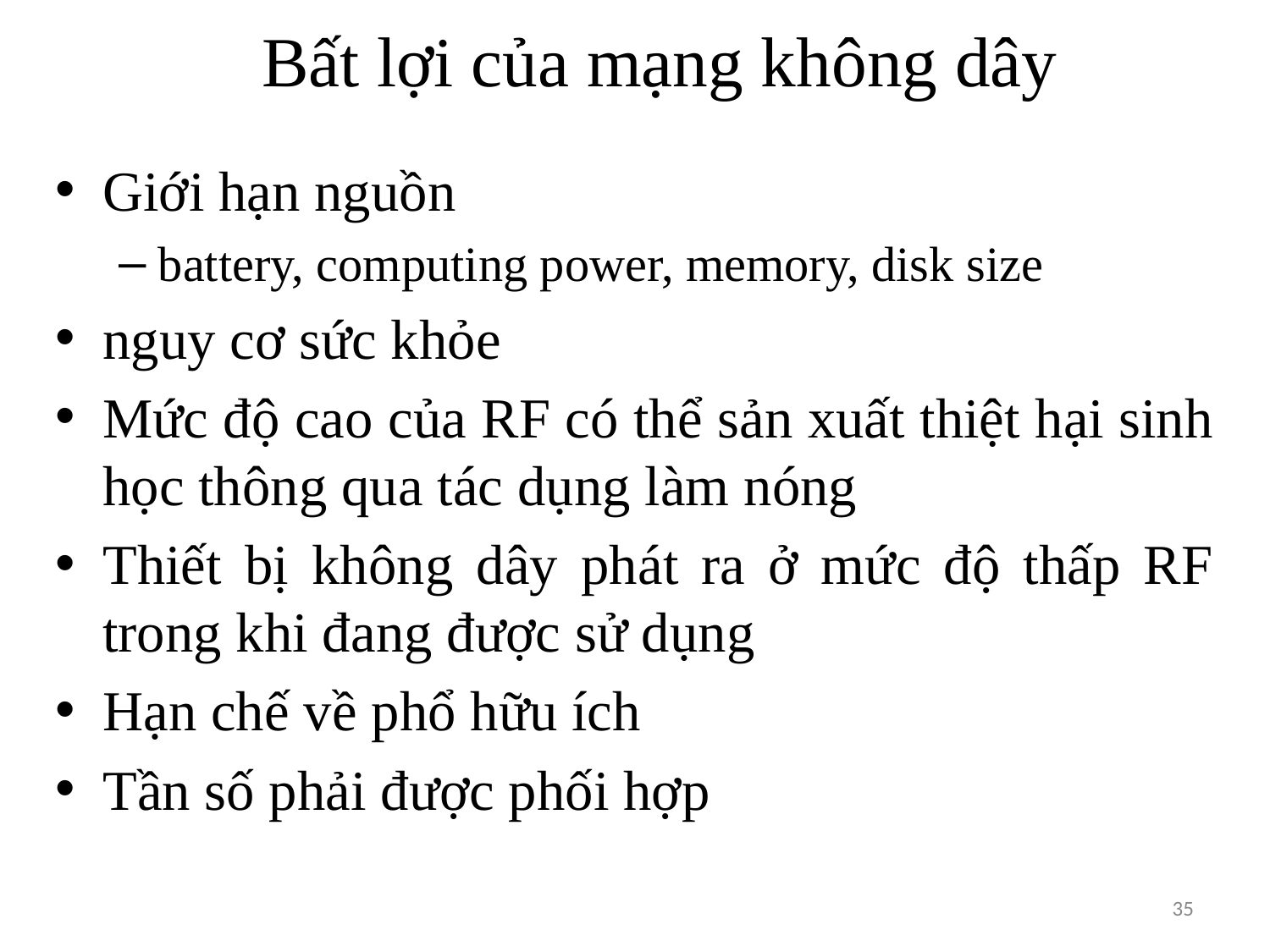

# Bất lợi của mạng không dây
Giới hạn nguồn
battery, computing power, memory, disk size
nguy cơ sức khỏe
Mức độ cao của RF có thể sản xuất thiệt hại sinh học thông qua tác dụng làm nóng
Thiết bị không dây phát ra ở mức độ thấp RF trong khi đang được sử dụng
Hạn chế về phổ hữu ích
Tần số phải được phối hợp
35